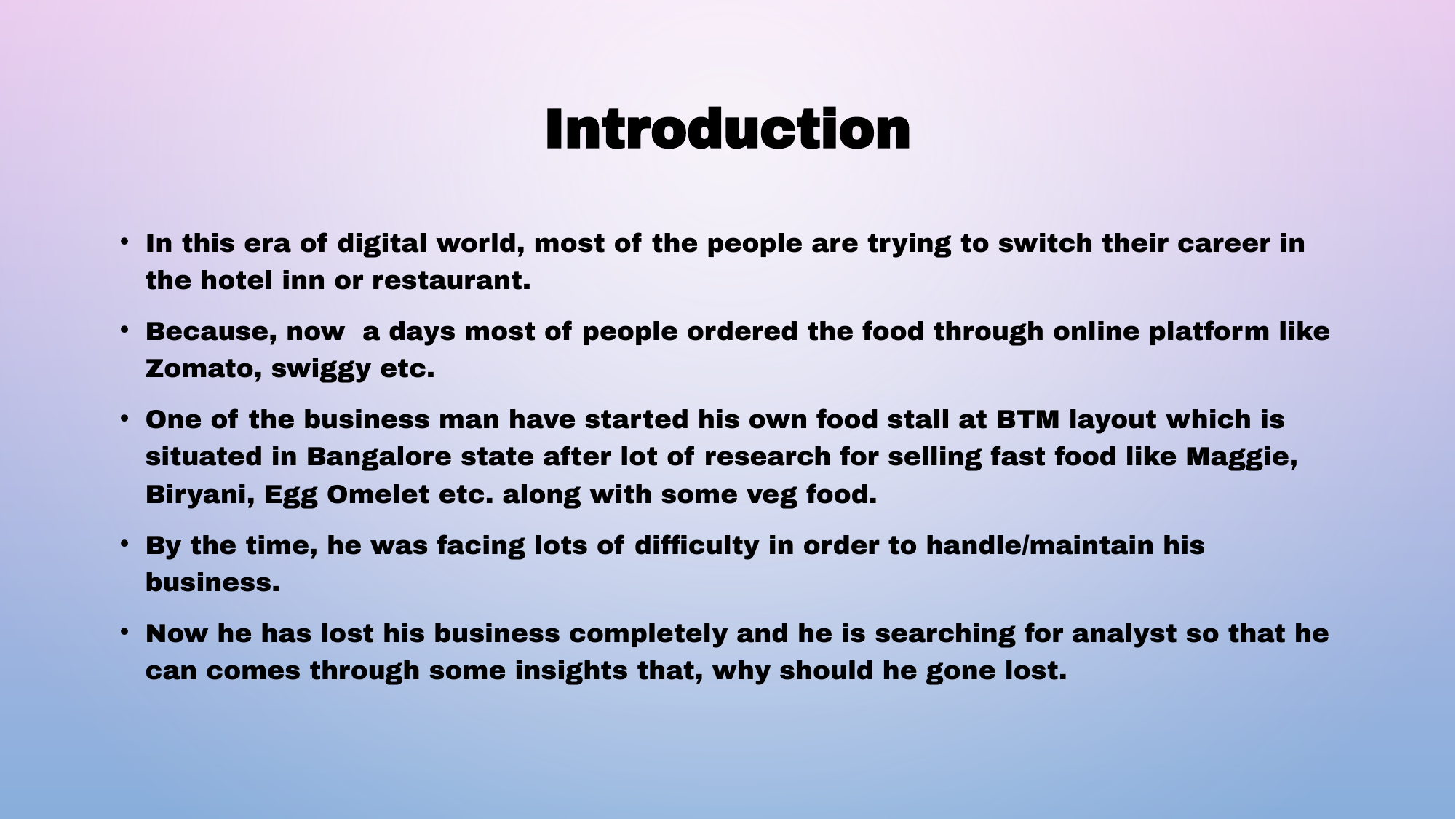

# Introduction
In this era of digital world, most of the people are trying to switch their career in the hotel inn or restaurant.
Because, now  a days most of people ordered the food through online platform like Zomato, swiggy etc.
One of the business man have started his own food stall at BTM layout which is situated in Bangalore state after lot of research for selling fast food like Maggie, Biryani, Egg Omelet etc. along with some veg food.
By the time, he was facing lots of difficulty in order to handle/maintain his business.
Now he has lost his business completely and he is searching for analyst so that he can comes through some insights that, why should he gone lost.